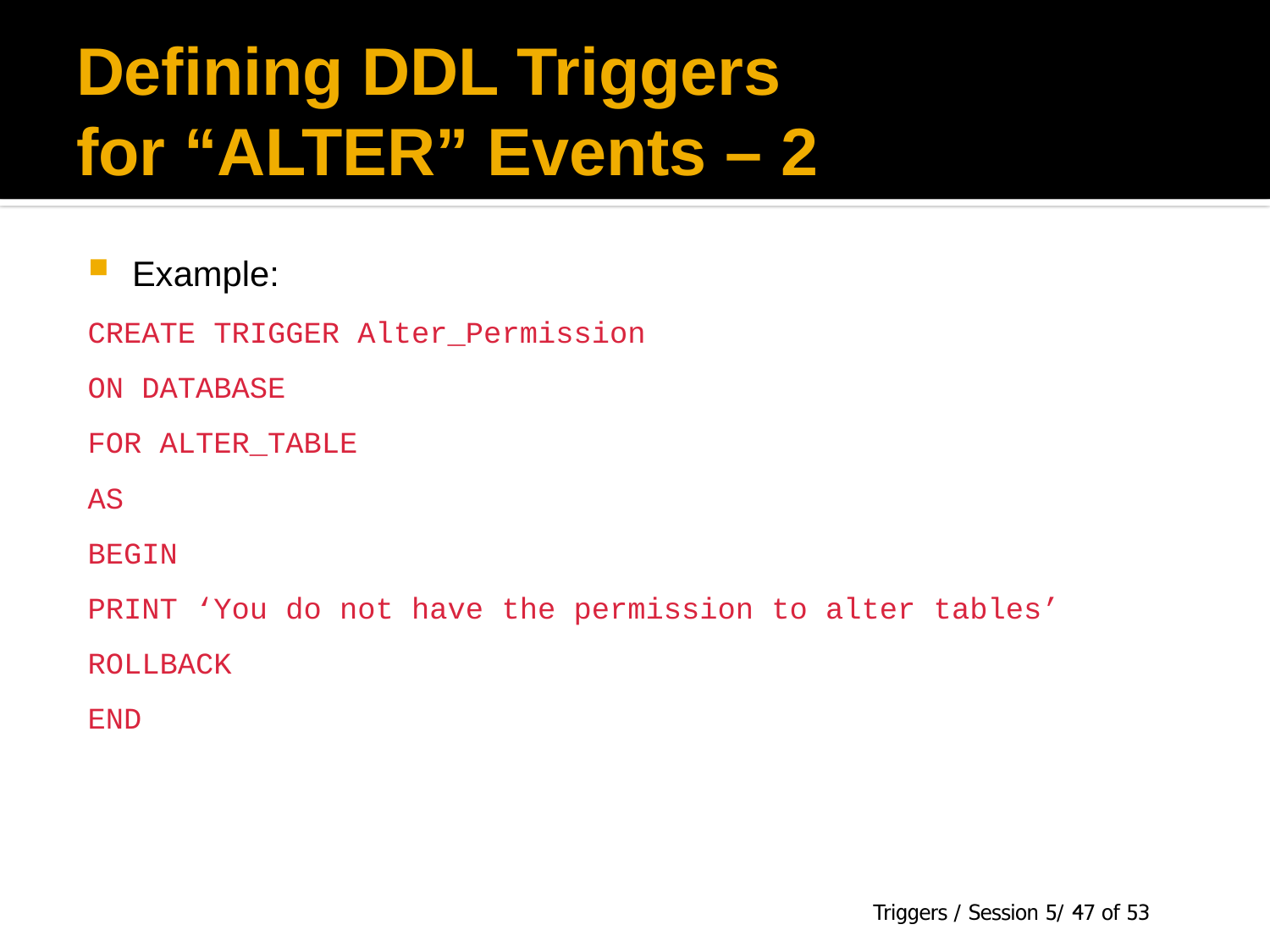

# Defining DDL Triggers for “ALTER” Events – 2
Example:
CREATE TRIGGER Alter_Permission
ON DATABASE
FOR ALTER_TABLE
AS
BEGIN
PRINT ‘You do not have the permission to alter tables’
ROLLBACK
END